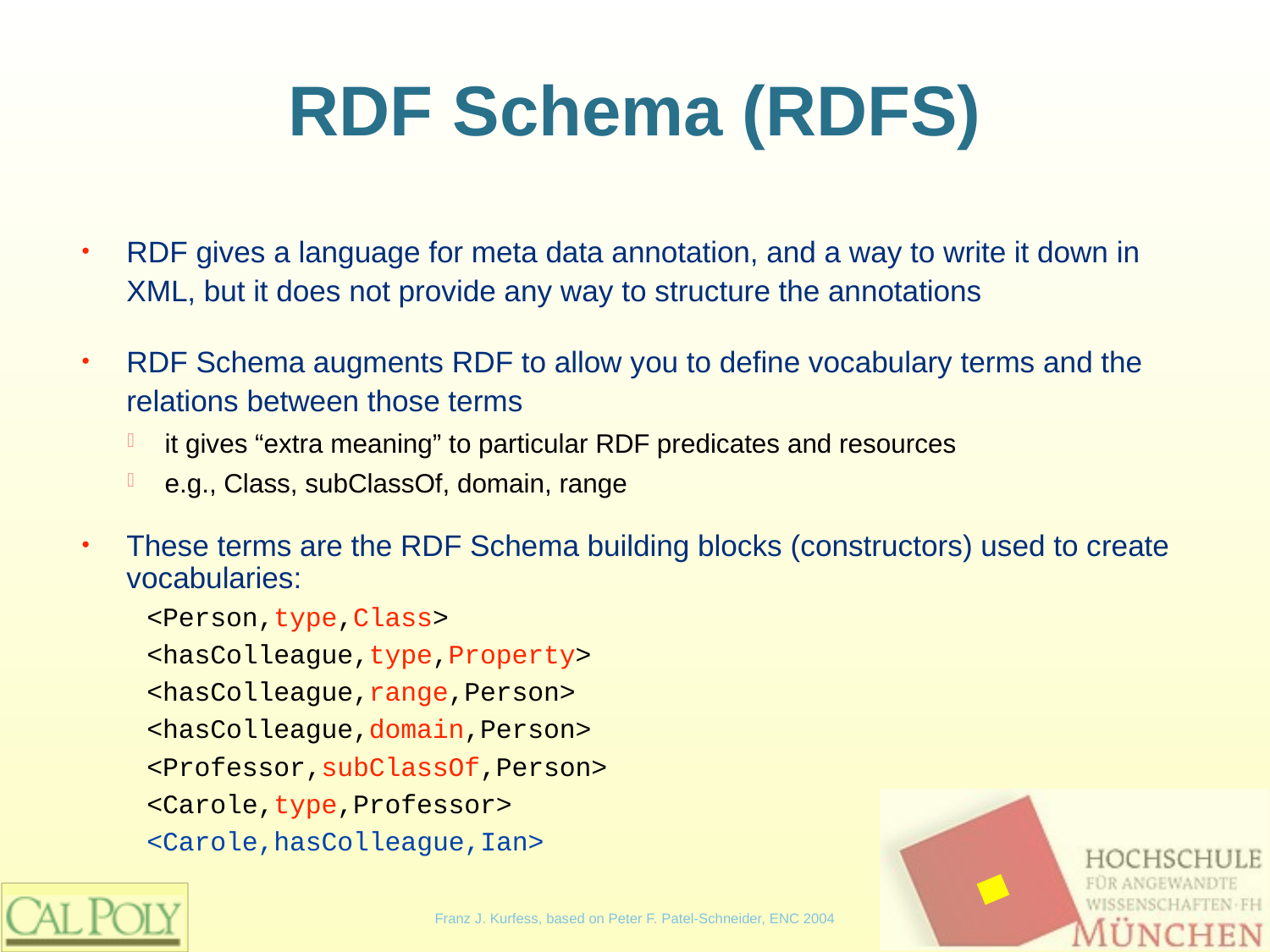

# RDF Schema (RDFS)
RDF gives a language for meta data annotation, and a way to write it down in XML, but it does not provide any way to structure the annotations
RDF Schema augments RDF to allow you to define vocabulary terms and the relations between those terms
it gives “extra meaning” to particular RDF predicates and resources
e.g., Class, subClassOf, domain, range
These terms are the RDF Schema building blocks (constructors) used to create vocabularies:
<Person,type,Class>
<hasColleague,type,Property>
<hasColleague,range,Person>
<hasColleague,domain,Person>
<Professor,subClassOf,Person>
<Carole,type,Professor>
<Carole,hasColleague,Ian>
85